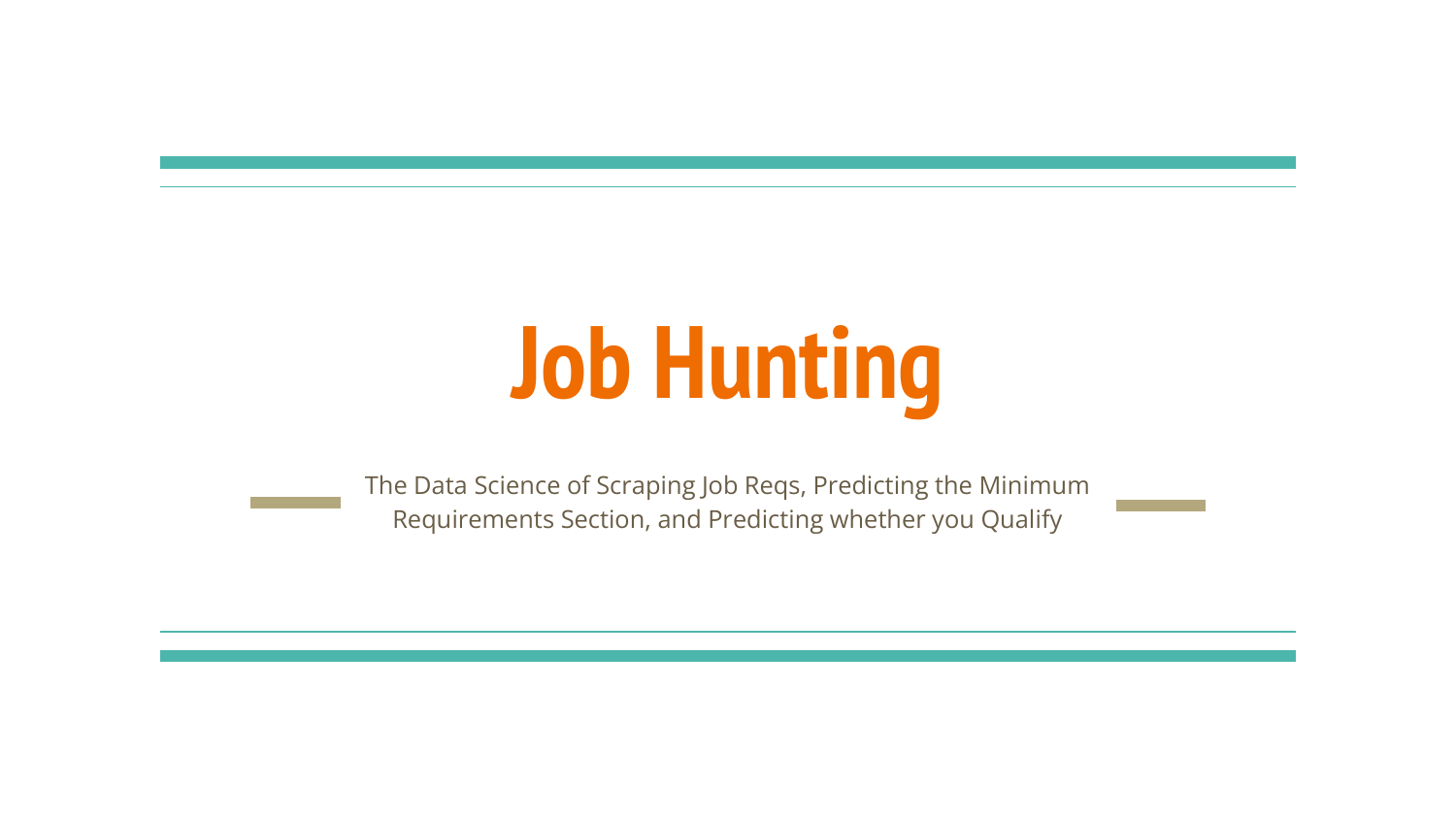

# Job Hunting
The Data Science of Scraping Job Reqs, Predicting the Minimum Requirements Section, and Predicting whether you Qualify